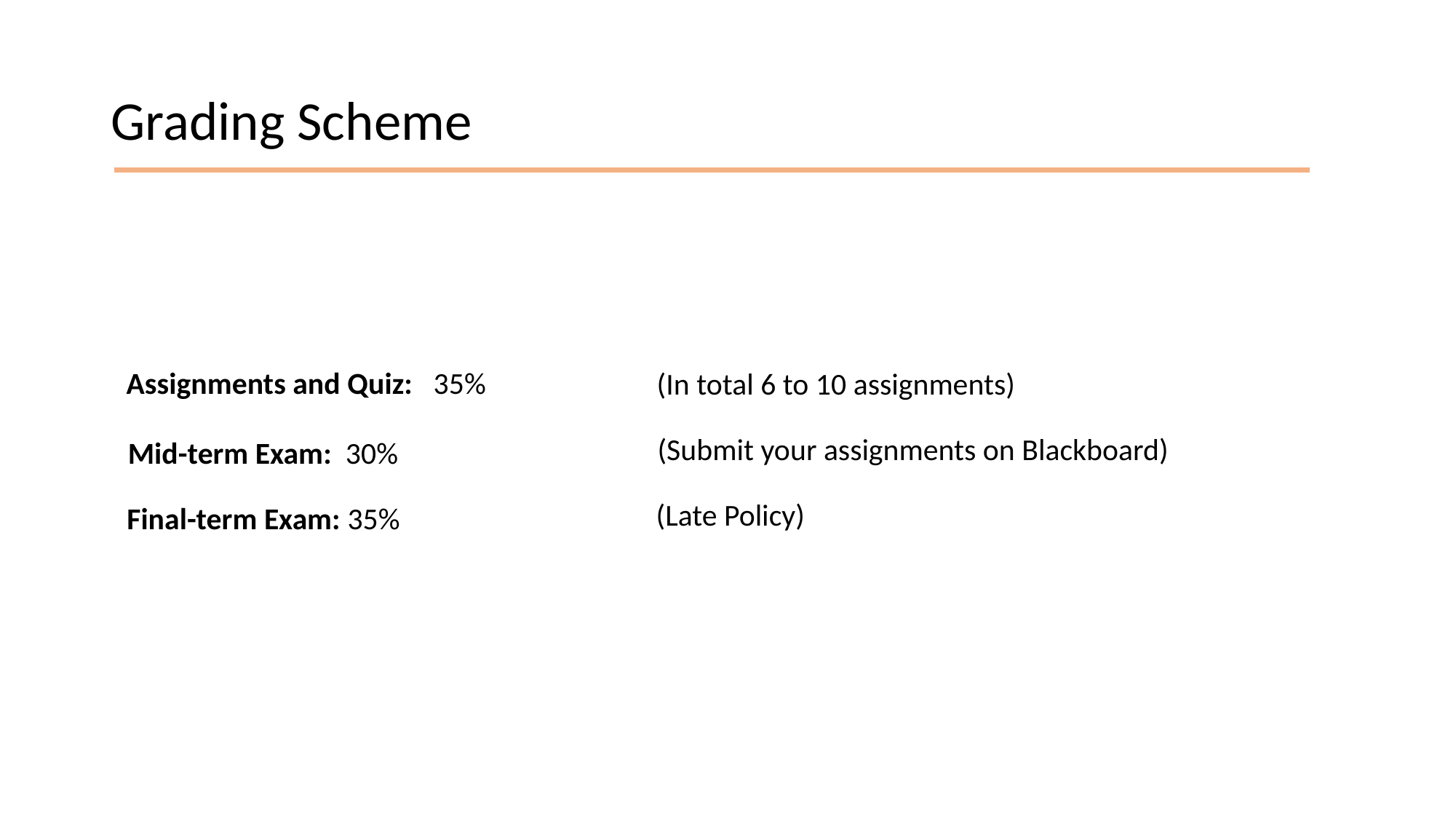

# Grading Scheme
Assignments and Quiz:
35%
(In total 6 to 10 assignments)
(Submit your assignments on Blackboard)
Mid-term Exam:  30%
(Late Policy)
Final-term Exam: 35%